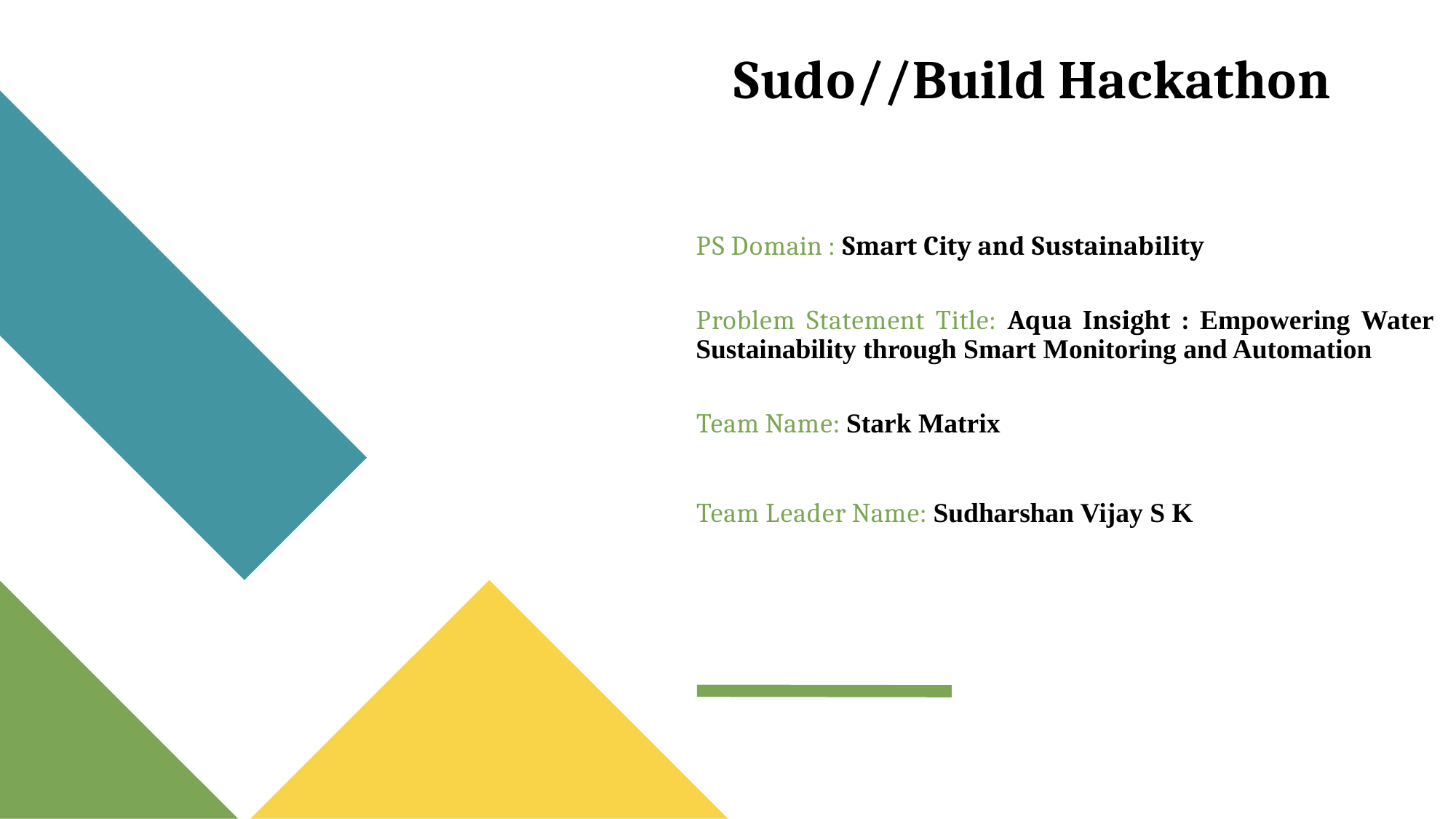

# Sudo//Build Hackathon
PS Domain : Smart City and Sustainability
Problem Statement Title: Aqua Insight : Empowering Water Sustainability through Smart Monitoring and Automation
Team Name: Stark Matrix

Team Leader Name: Sudharshan Vijay S K